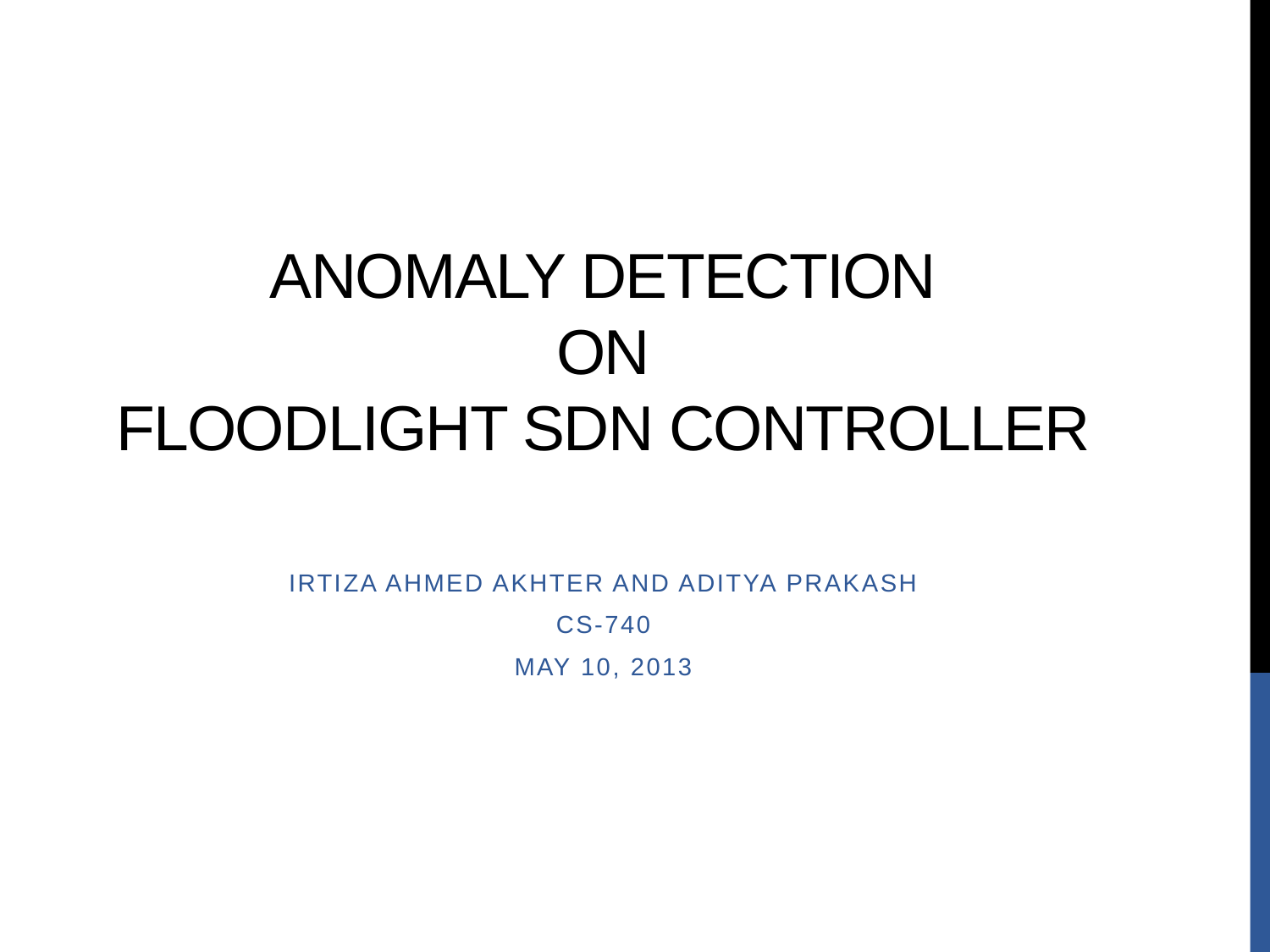

# Anomaly Detection on Floodlight SDN Controller
Irtiza Ahmed Akhter and Aditya Prakash
CS-740
May 10, 2013